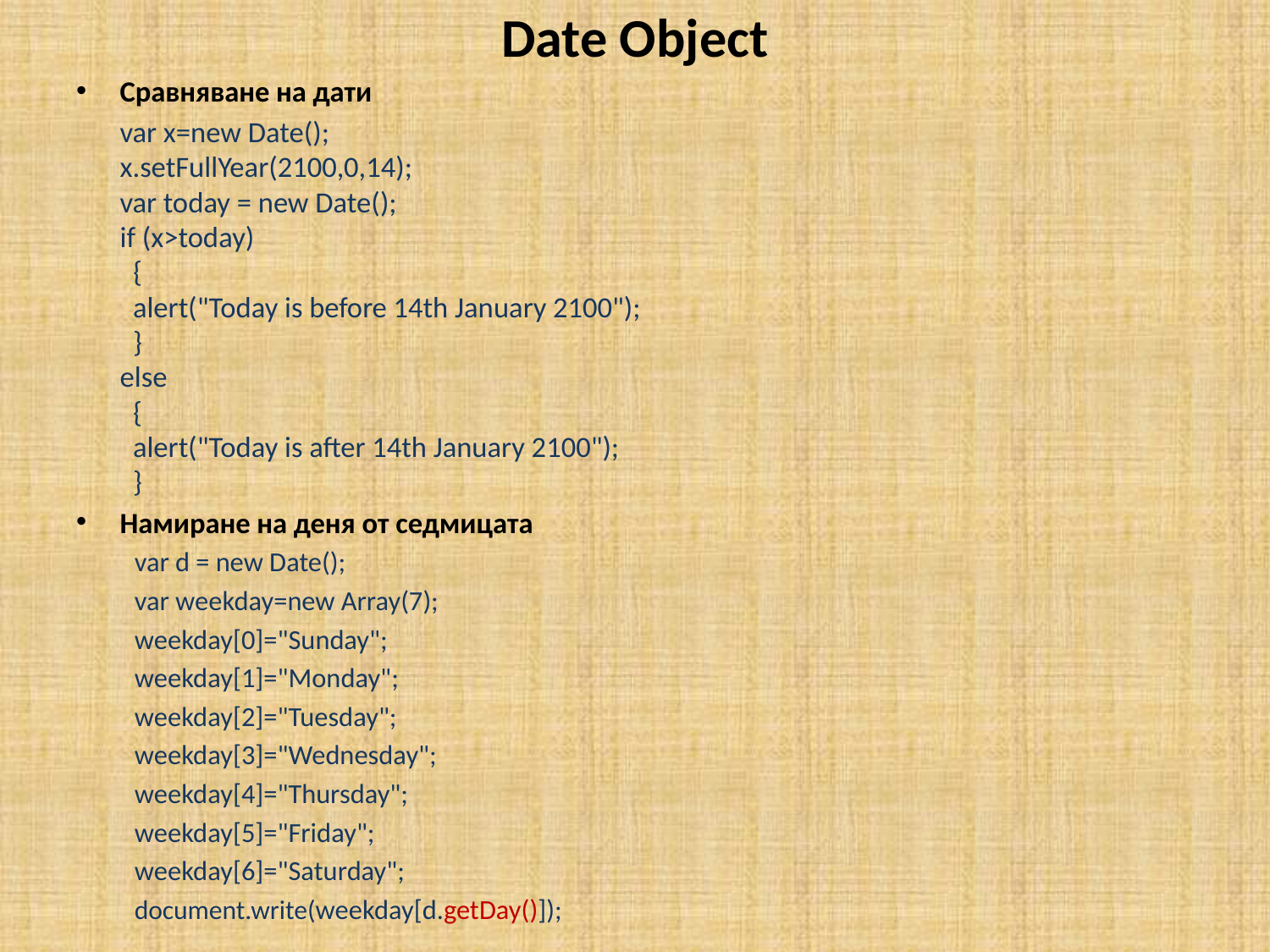

# Date Object
Сравняване на дати
	var x=new Date();
x.setFullYear(2100,0,14);
var today = new Date();
if (x>today)
  {
  alert("Today is before 14th January 2100");
  }
else
  {
  alert("Today is after 14th January 2100");
  }
Намиране на деня от седмицата
var d = new Date();
var weekday=new Array(7);
weekday[0]="Sunday";
weekday[1]="Monday";
weekday[2]="Tuesday";
weekday[3]="Wednesday";
weekday[4]="Thursday";
weekday[5]="Friday";
weekday[6]="Saturday";
document.write(weekday[d.getDay()]);